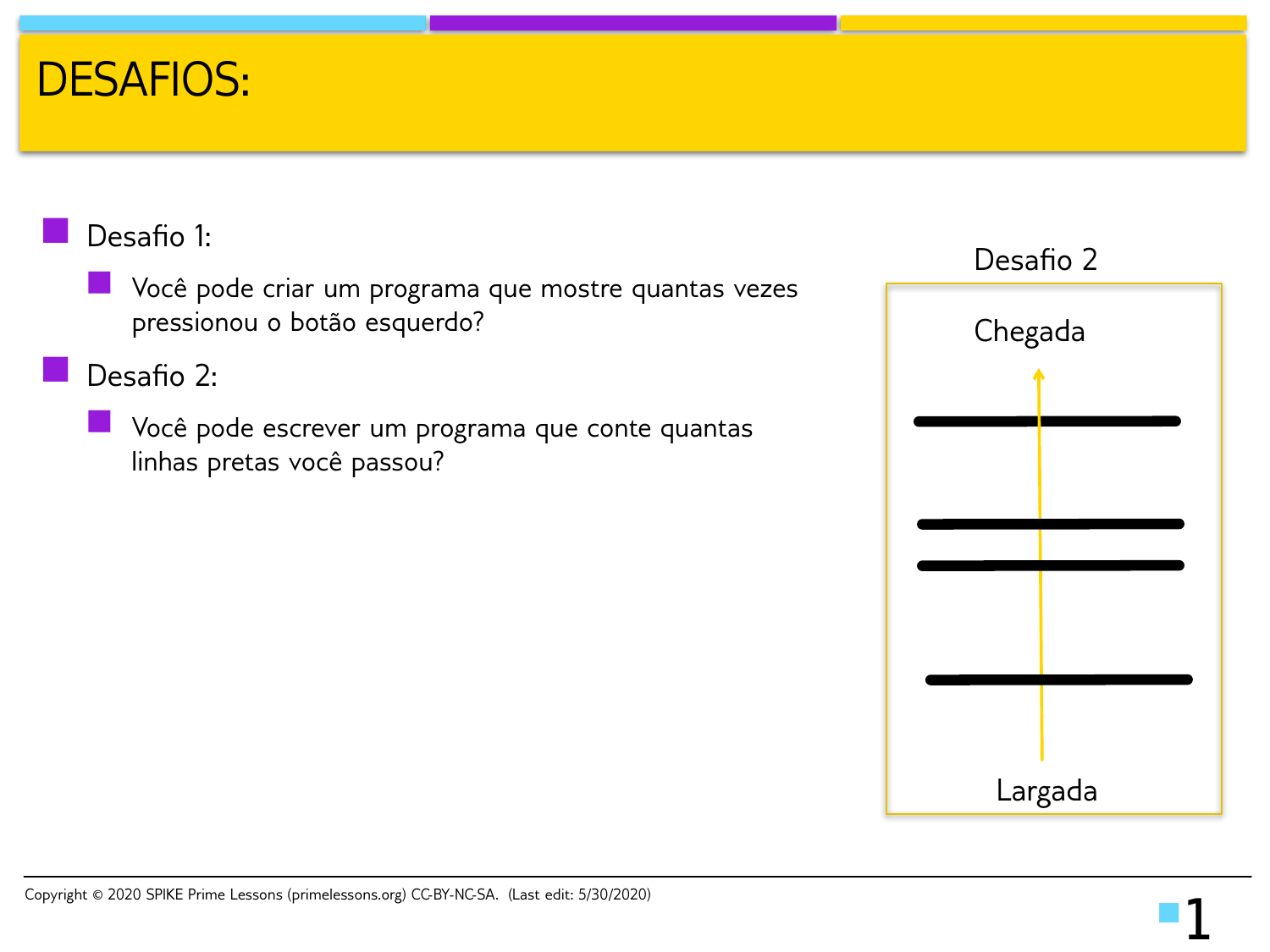

# Desafios:
Desafio 1:
Você pode criar um programa que mostre quantas vezes pressionou o botão esquerdo?
Desafio 2:
Você pode escrever um programa que conte quantas linhas pretas você passou?
Desafio 2

Chegada
Largada
10
Copyright © 2020 SPIKE Prime Lessons (primelessons.org) CC-BY-NC-SA.  (Last edit: 5/30/2020)